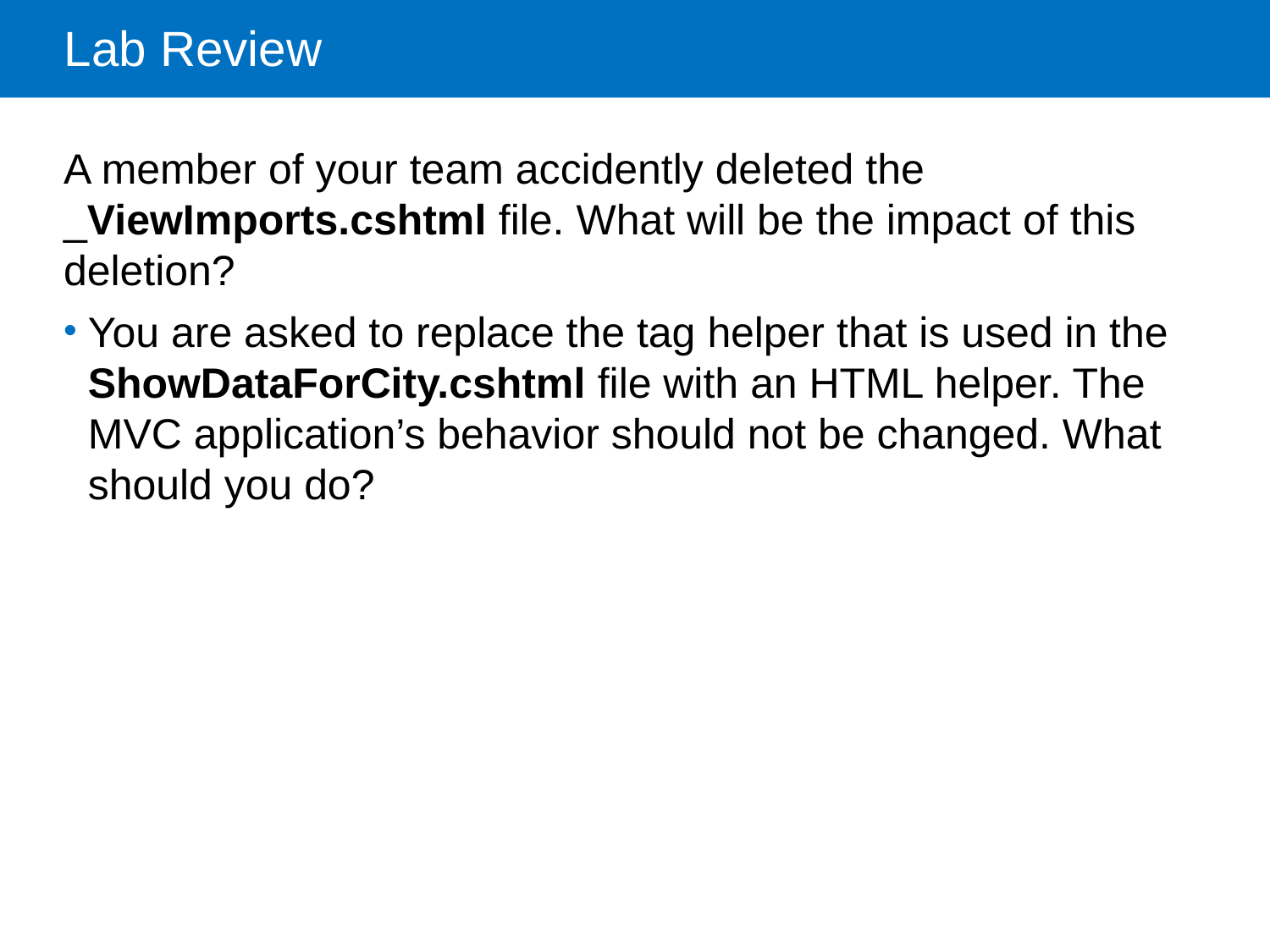

# Lab Review
A member of your team accidently deleted the _ViewImports.cshtml file. What will be the impact of this deletion?
You are asked to replace the tag helper that is used in the ShowDataForCity.cshtml file with an HTML helper. The MVC application’s behavior should not be changed. What should you do?